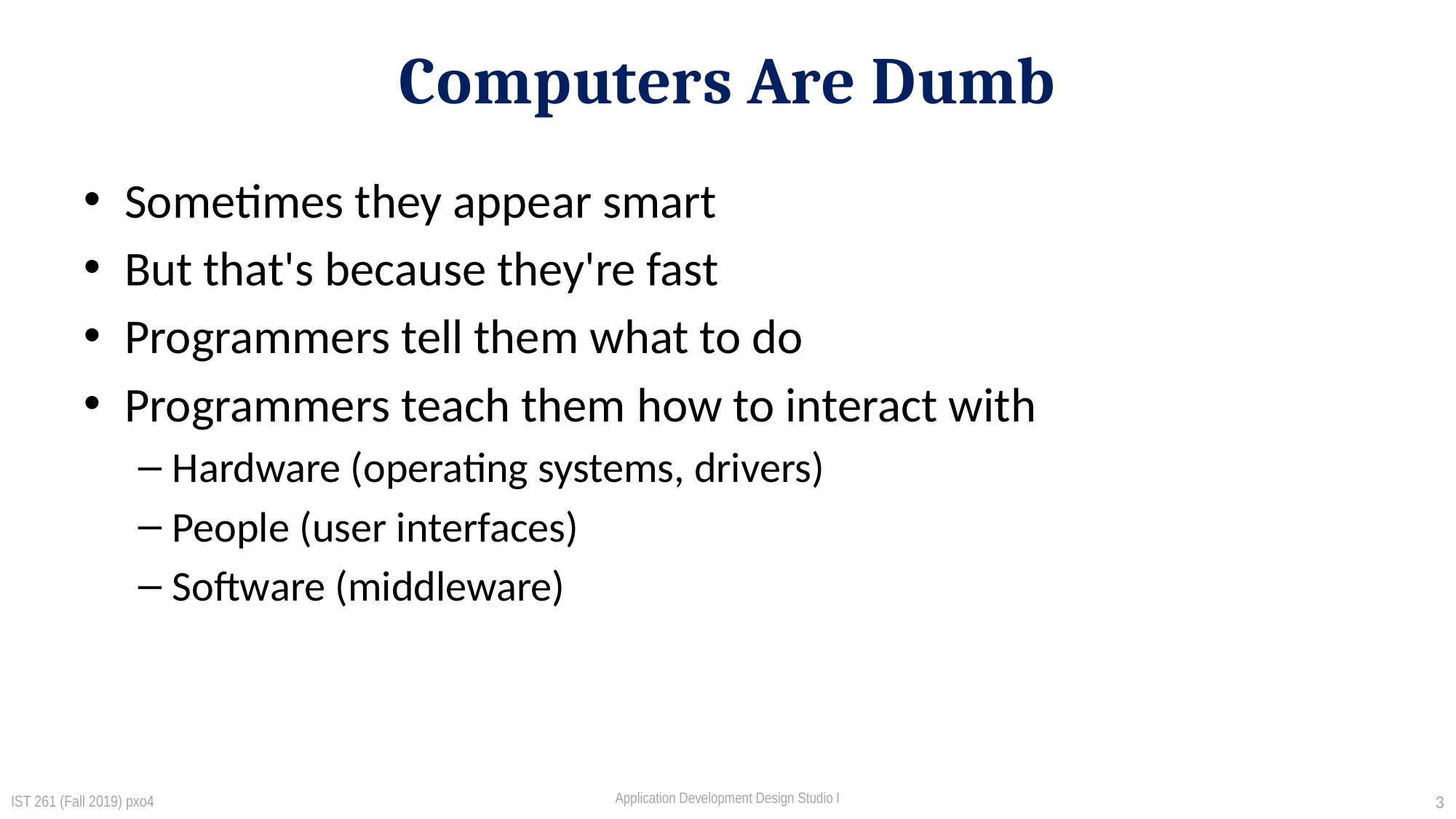

# Computers Are Dumb
Sometimes they appear smart
But that's because they're fast
Programmers tell them what to do
Programmers teach them how to interact with
Hardware (operating systems, drivers)
People (user interfaces)
Software (middleware)
IST 261 (Fall 2019) pxo4
3
Application Development Design Studio I